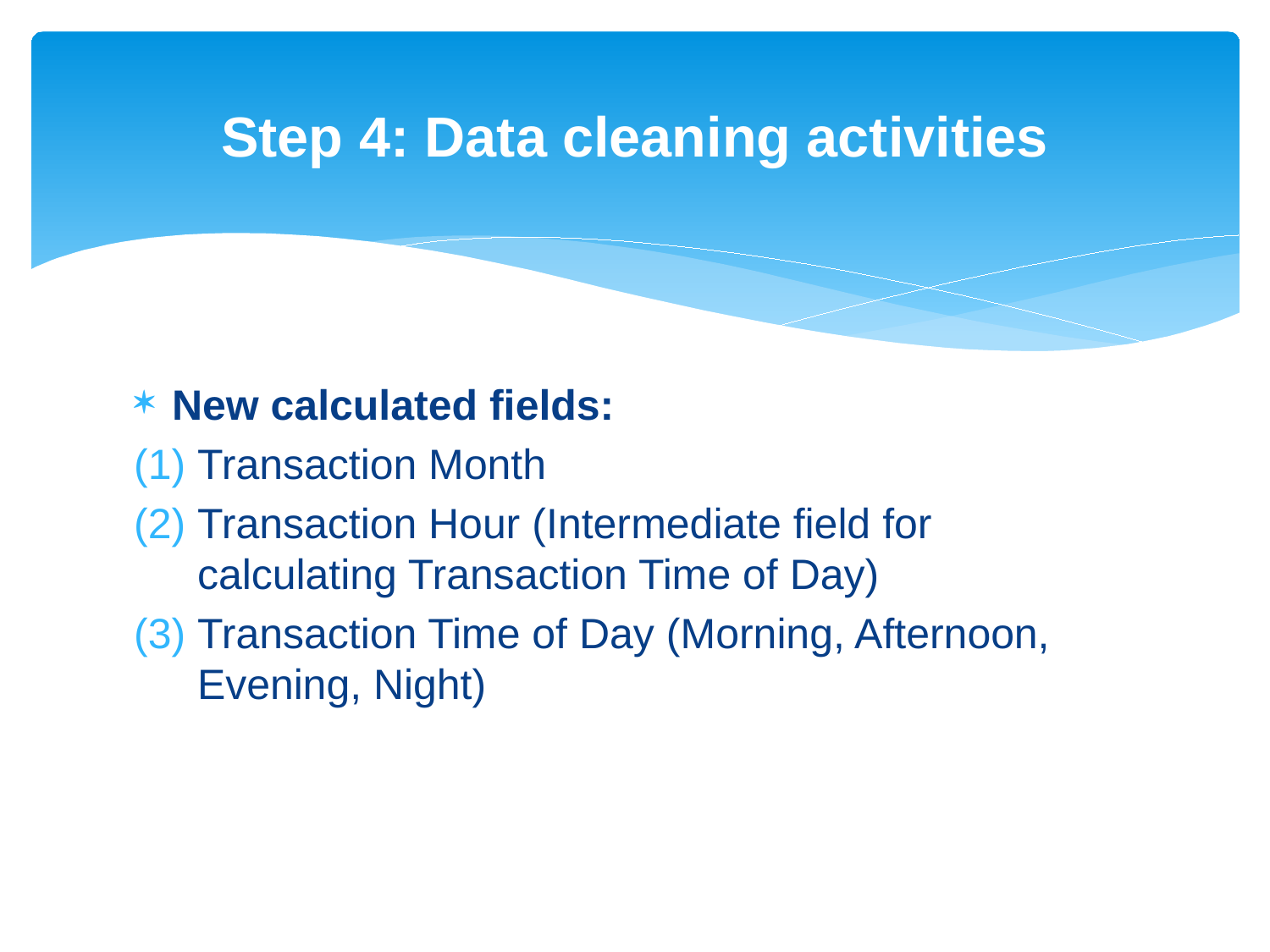

# Step 4: Data cleaning activities
New calculated fields:
Transaction Month
Transaction Hour (Intermediate field for calculating Transaction Time of Day)
Transaction Time of Day (Morning, Afternoon, Evening, Night)